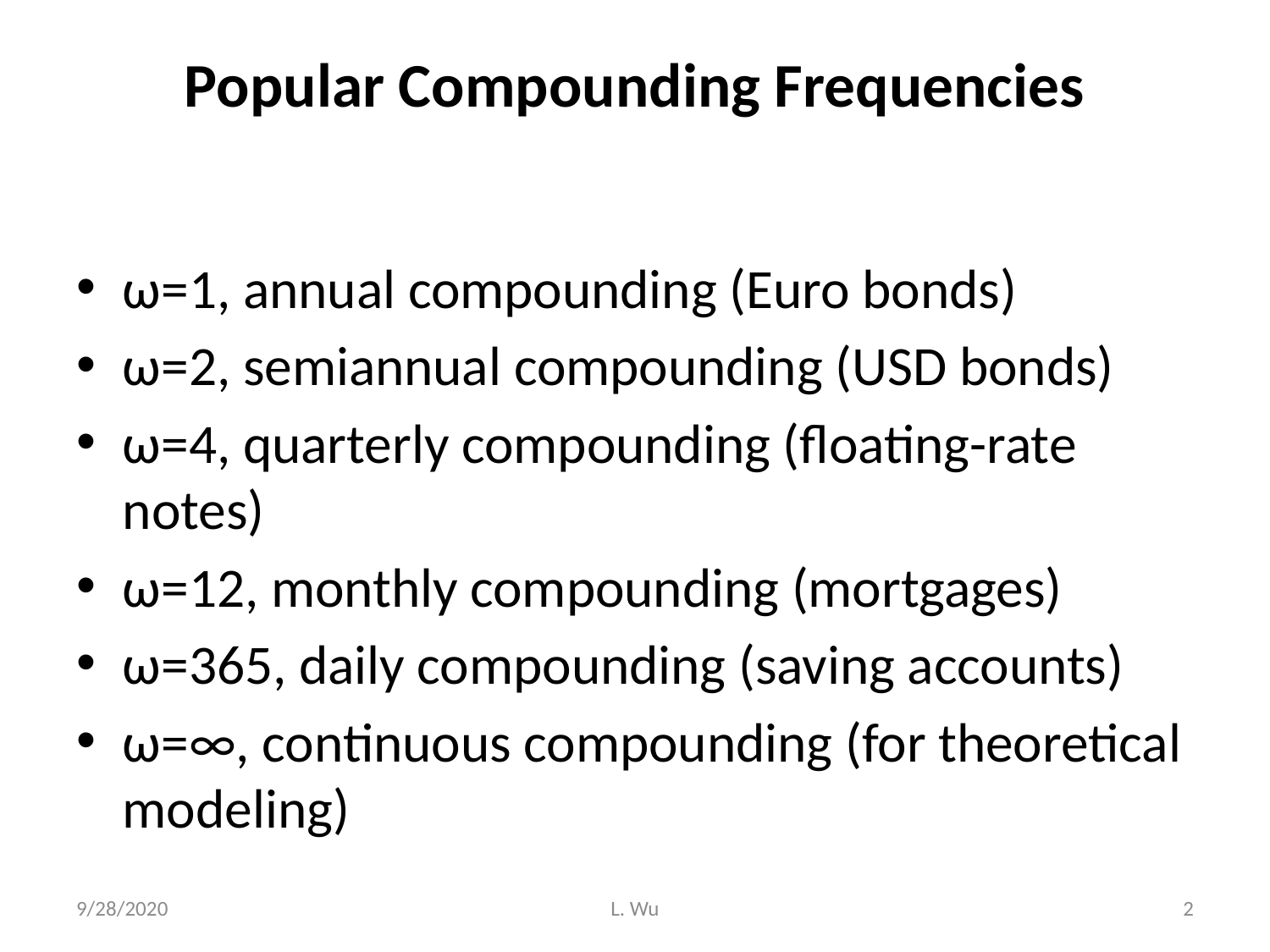

# Popular Compounding Frequencies

ω=1, annual compounding (Euro bonds)
ω=2, semiannual compounding (USD bonds)
ω=4, quarterly compounding (floating-rate notes)
ω=12, monthly compounding (mortgages)
ω=365, daily compounding (saving accounts)
ω=∞, continuous compounding (for theoretical modeling)

9/28/2020
L. Wu
2